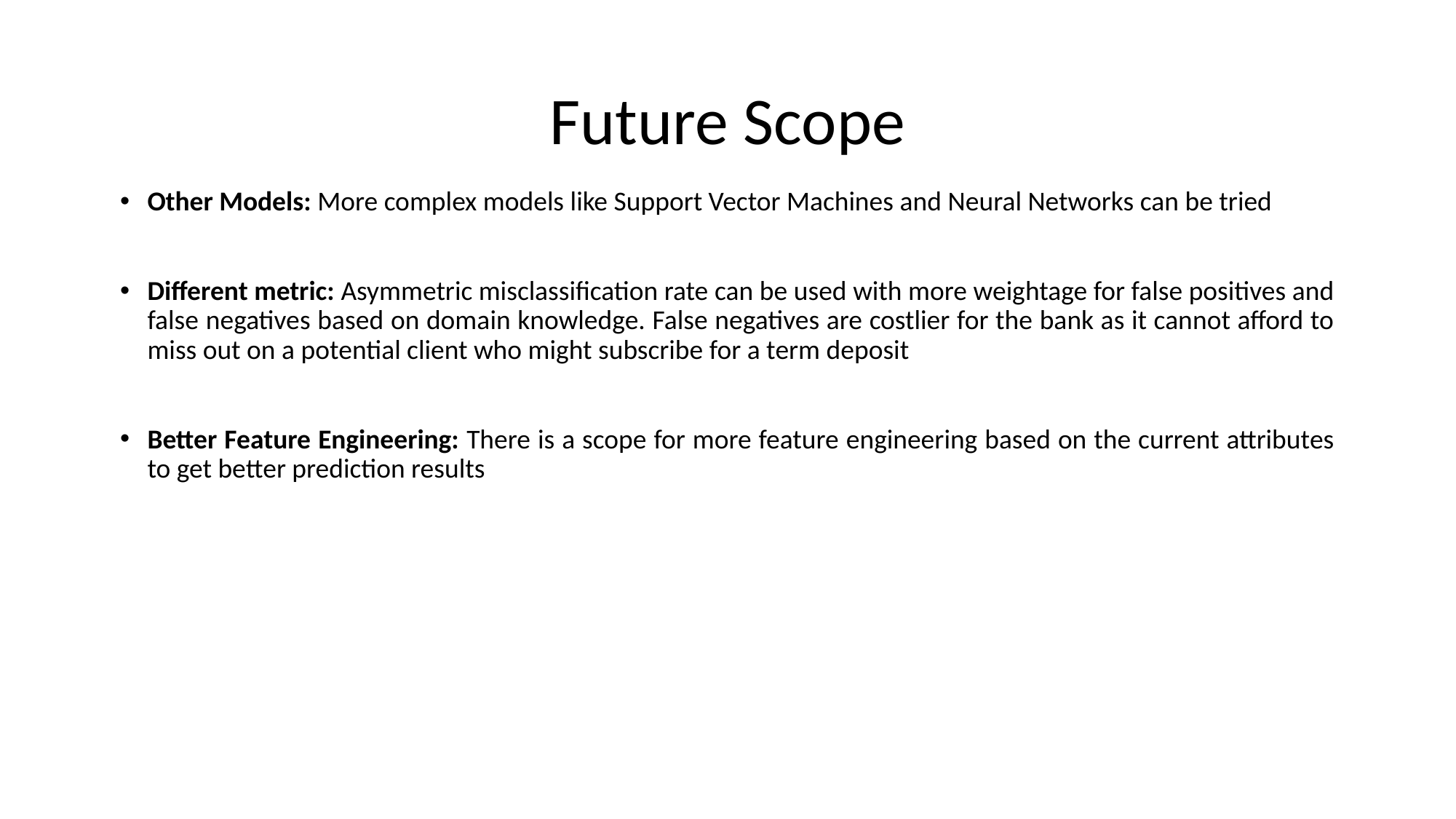

# Future Scope
Other Models: More complex models like Support Vector Machines and Neural Networks can be tried

Different metric: Asymmetric misclassification rate can be used with more weightage for false positives and false negatives based on domain knowledge. False negatives are costlier for the bank as it cannot afford to miss out on a potential client who might subscribe for a term deposit

Better Feature Engineering: There is a scope for more feature engineering based on the current attributes to get better prediction results